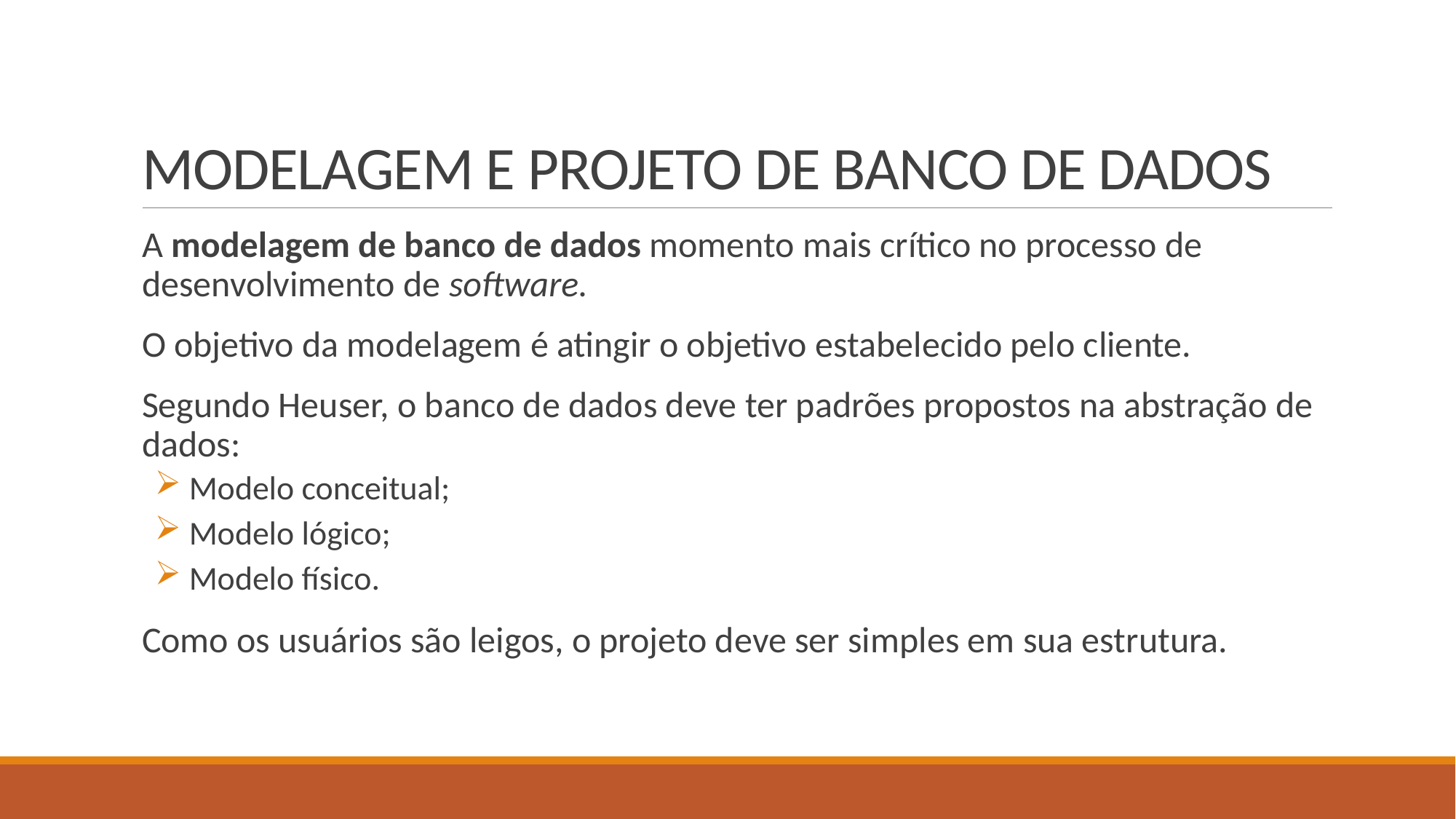

# MODELAGEM E PROJETO DE BANCO DE DADOS
A modelagem de banco de dados momento mais crítico no processo de desenvolvimento de software.
O objetivo da modelagem é atingir o objetivo estabelecido pelo cliente.
Segundo Heuser, o banco de dados deve ter padrões propostos na abstração de dados:
 Modelo conceitual;
 Modelo lógico;
 Modelo físico.
Como os usuários são leigos, o projeto deve ser simples em sua estrutura.